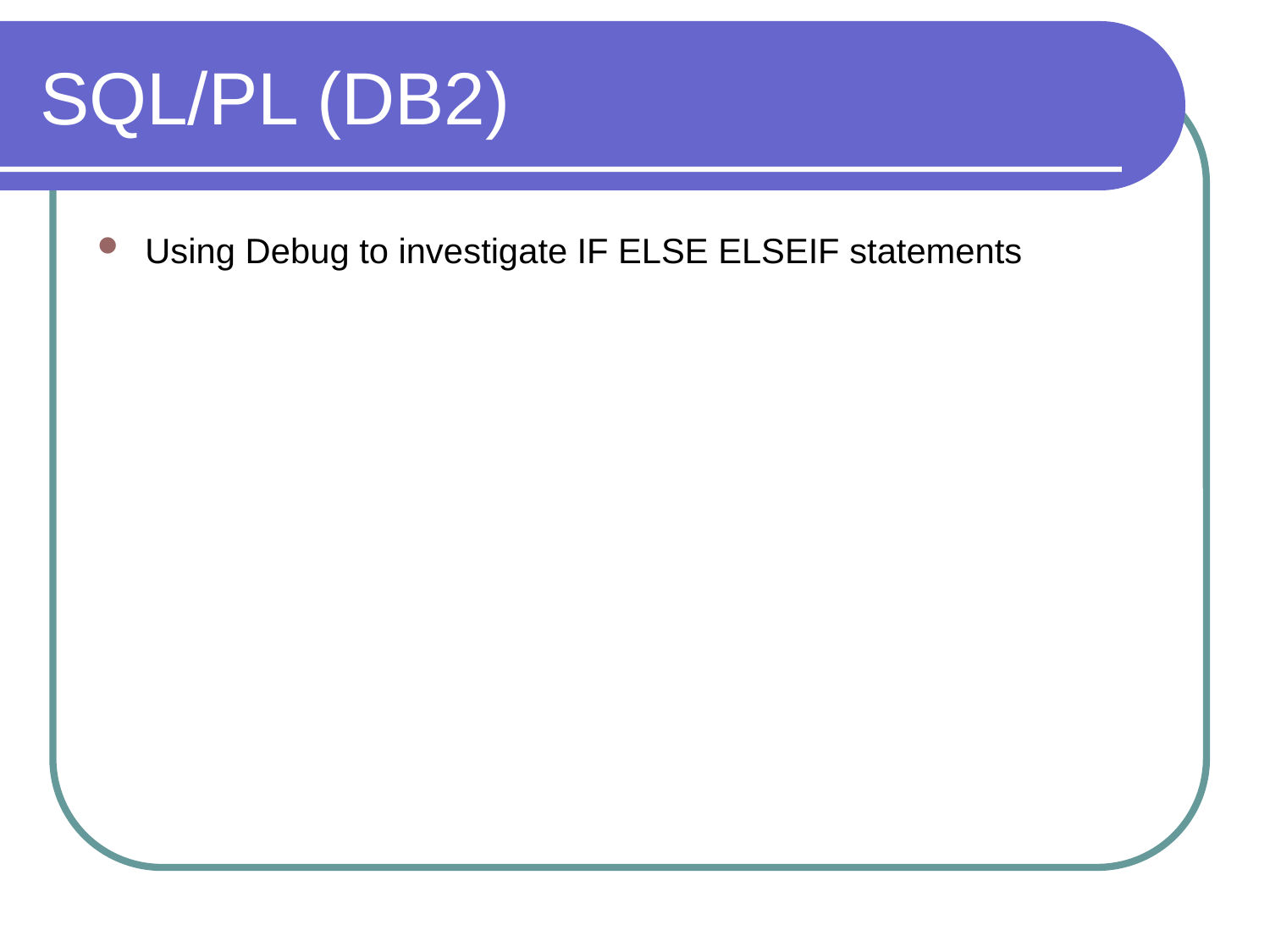

# SQL/PL (DB2)
Using Debug to investigate IF ELSE ELSEIF statements